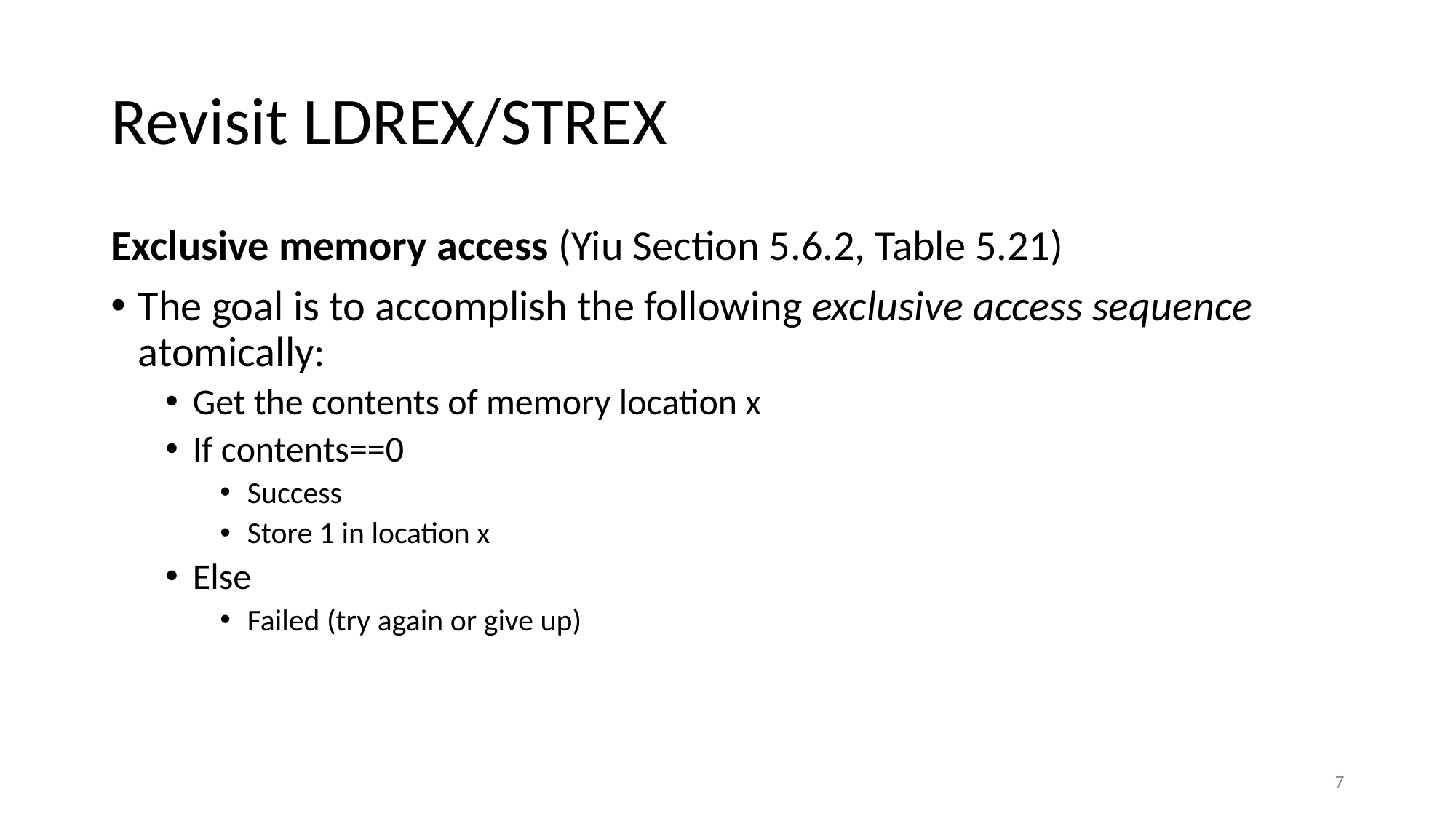

# Revisit LDREX/STREX
Exclusive memory access (Yiu Section 5.6.2, Table 5.21)
The goal is to accomplish the following exclusive access sequence atomically:
Get the contents of memory location x
If contents==0
Success
Store 1 in location x
Else
Failed (try again or give up)

7